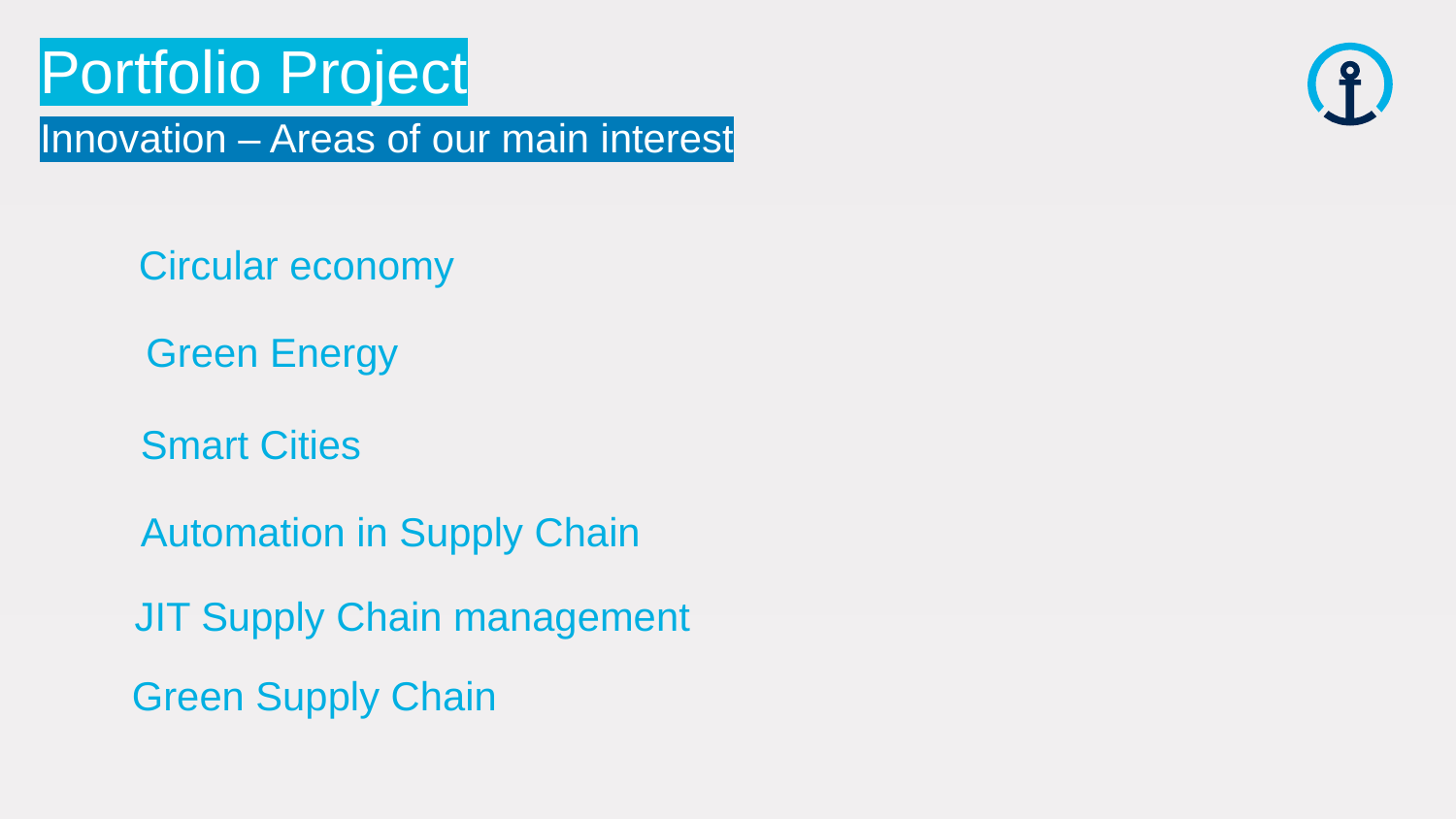

Portfolio Project
Innovation – Areas of our main interest
Circular economy
Green Energy
Smart Cities
Automation in Supply Chain
JIT Supply Chain management
Green Supply Chain